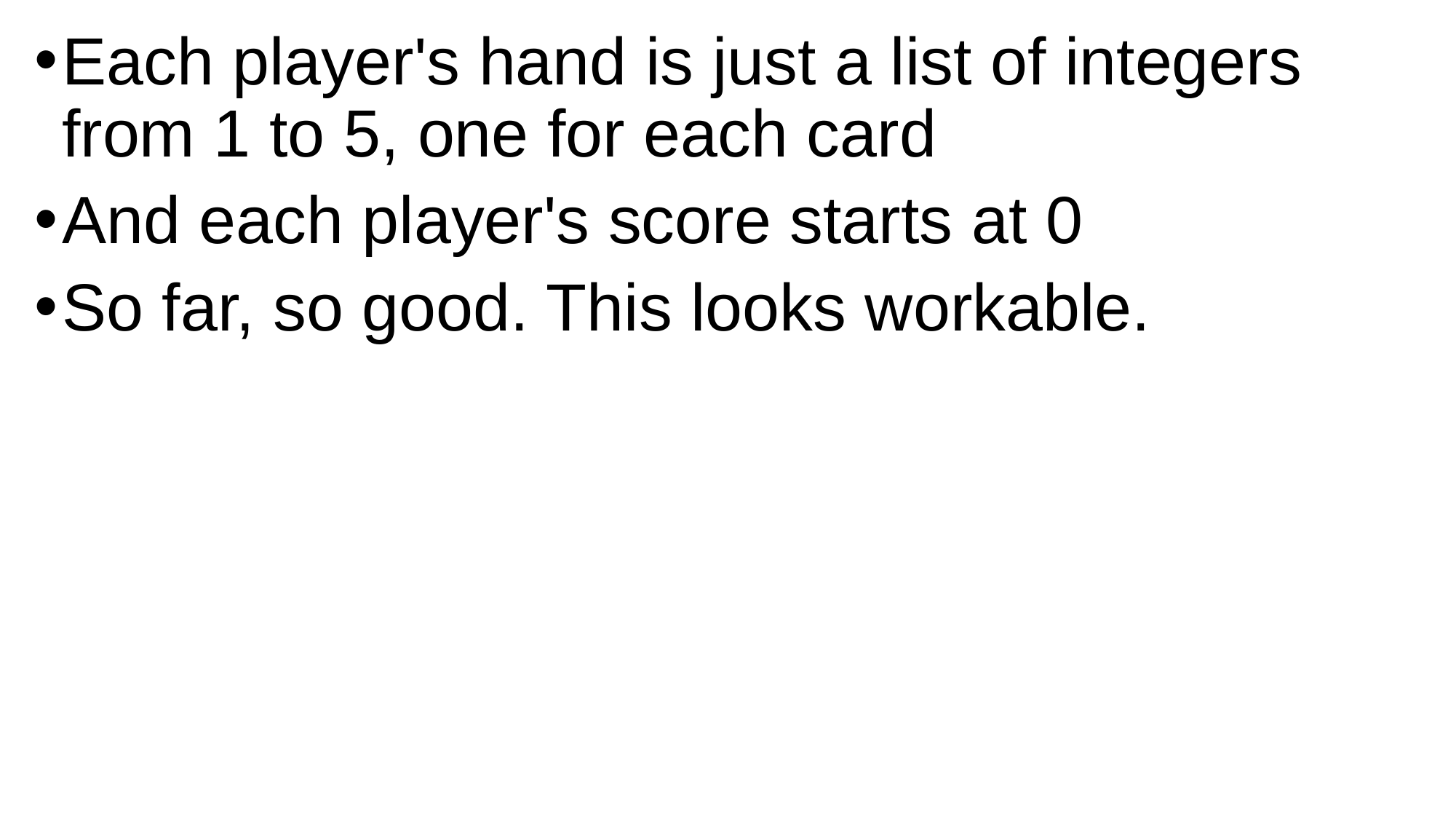

Each player's hand is just a list of integers from 1 to 5, one for each card
And each player's score starts at 0
So far, so good. This looks workable.